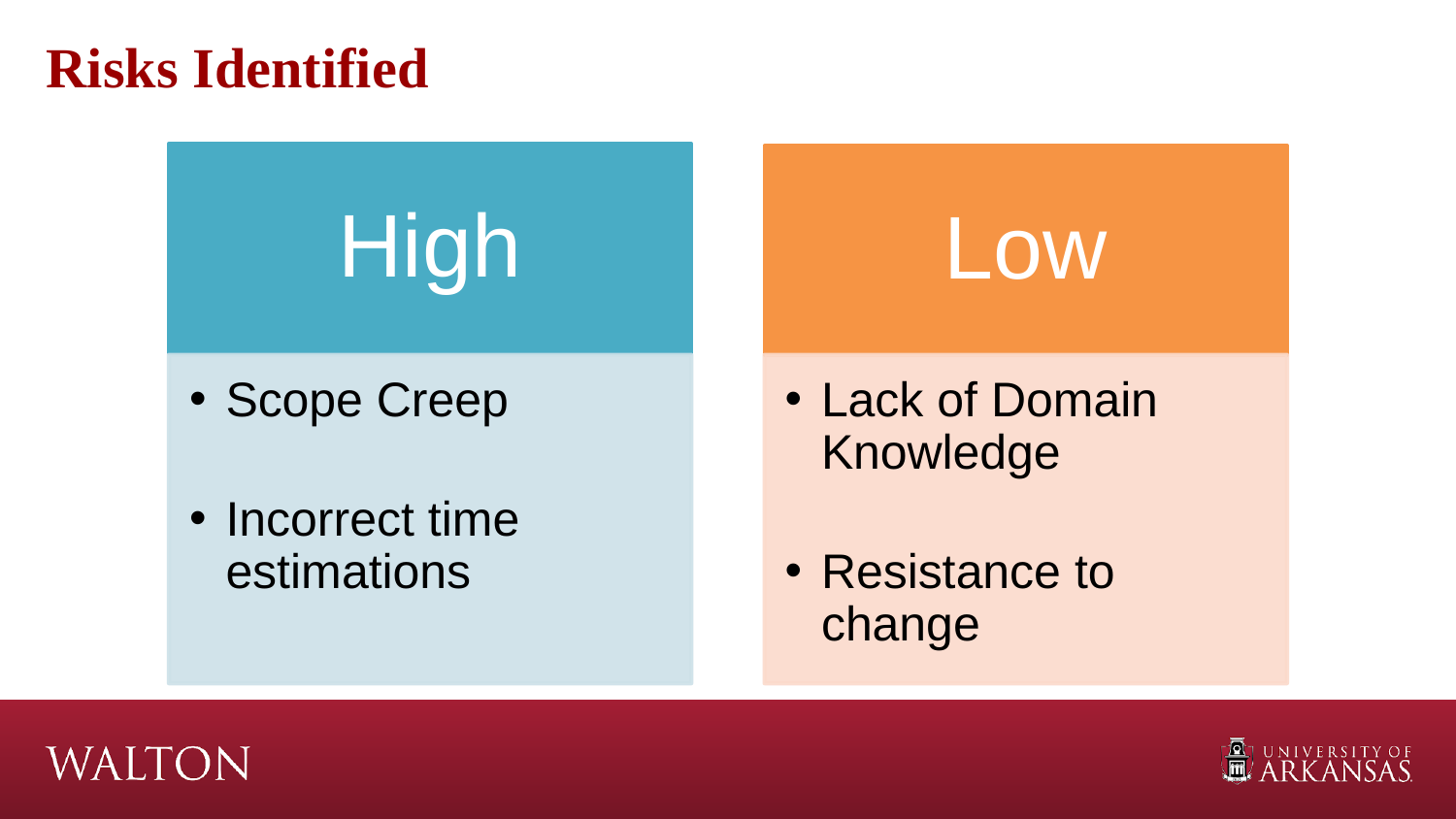

Risks Identified

High

Low

Scope Creep

Incorrect time estimations

Lack of Domain Knowledge

Resistance to change